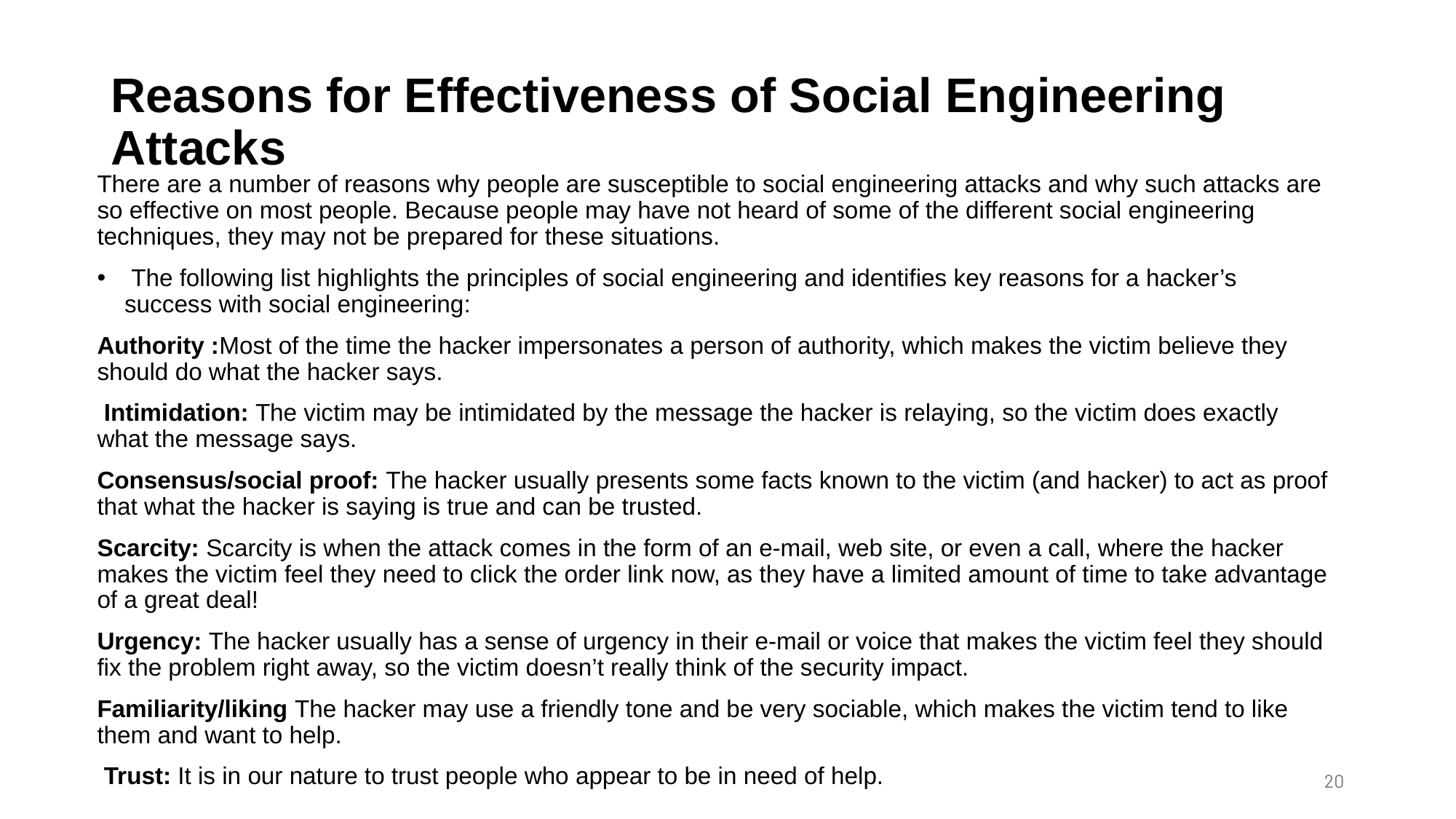

# Reasons for Effectiveness of Social Engineering Attacks
There are a number of reasons why people are susceptible to social engineering attacks and why such attacks are so effective on most people. Because people may have not heard of some of the different social engineering techniques, they may not be prepared for these situations.
 The following list highlights the principles of social engineering and identifies key reasons for a hacker’s success with social engineering:
Authority :Most of the time the hacker impersonates a person of authority, which makes the victim believe they should do what the hacker says.
 Intimidation: The victim may be intimidated by the message the hacker is relaying, so the victim does exactly what the message says.
Consensus/social proof: The hacker usually presents some facts known to the victim (and hacker) to act as proof that what the hacker is saying is true and can be trusted.
Scarcity: Scarcity is when the attack comes in the form of an e-mail, web site, or even a call, where the hacker makes the victim feel they need to click the order link now, as they have a limited amount of time to take advantage of a great deal!
Urgency: The hacker usually has a sense of urgency in their e-mail or voice that makes the victim feel they should fix the problem right away, so the victim doesn’t really think of the security impact.
Familiarity/liking The hacker may use a friendly tone and be very sociable, which makes the victim tend to like them and want to help.
 Trust: It is in our nature to trust people who appear to be in need of help.
20